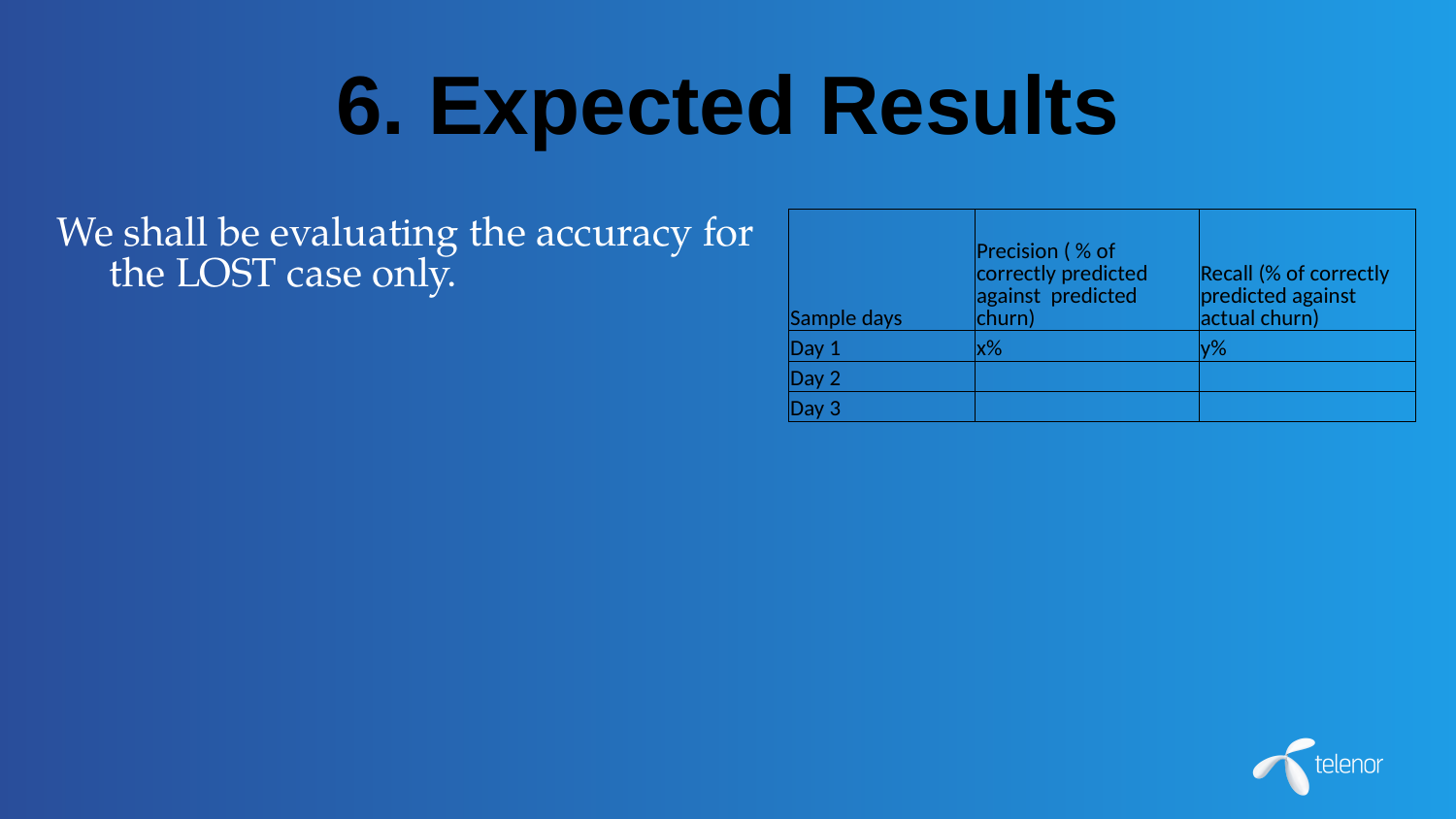

# 6. Expected Results

  We shall be evaluating the accuracy for the LOST case only.

| Sample days | Precision ( % of correctly predicted against predicted churn) | Recall (% of correctly predicted against actual churn) |
| --- | --- | --- |
| Day 1 | x% | y% |
| Day 2 |  |  |
| Day 3 |  |  |